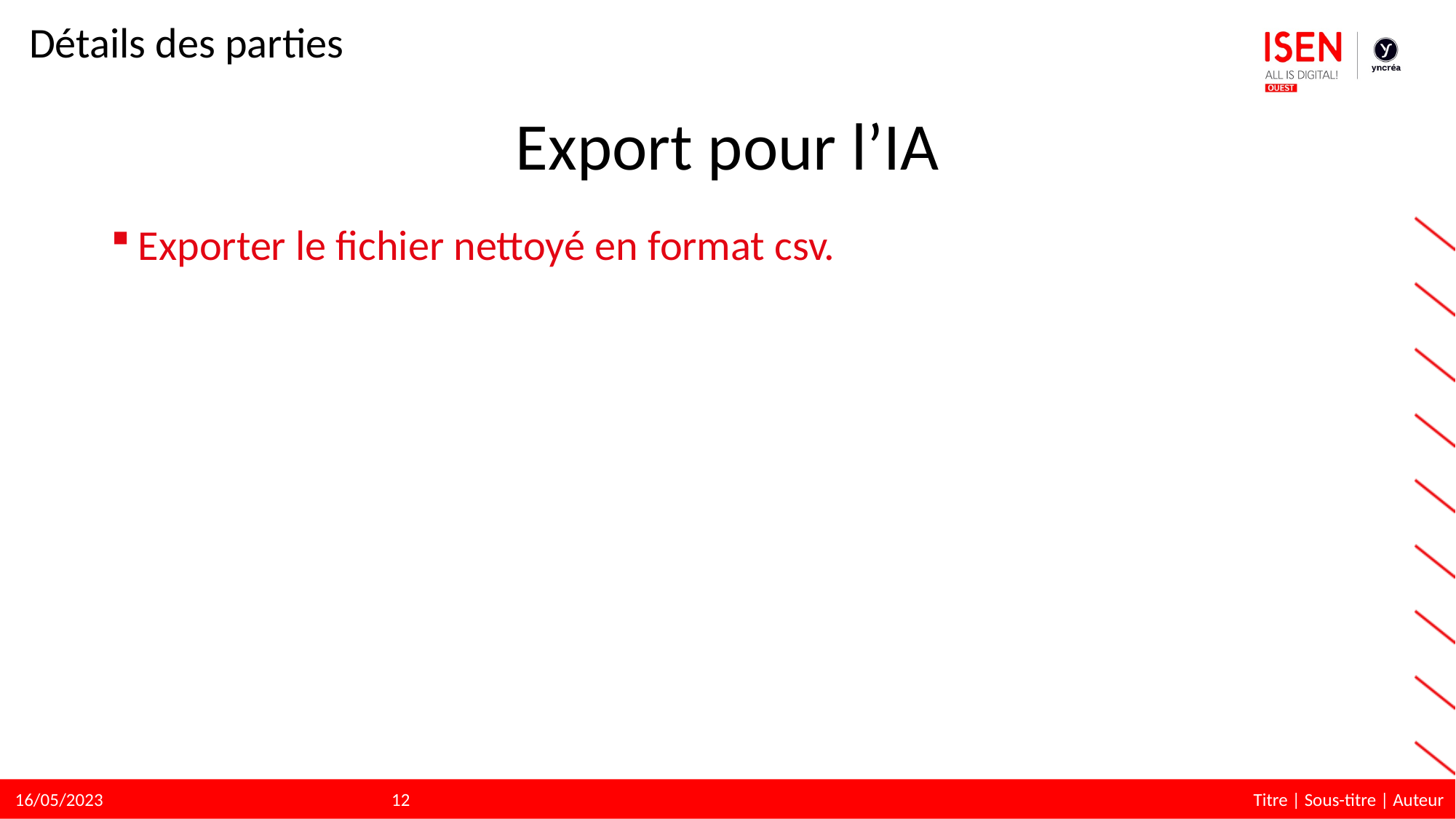

Détails des parties
# Export pour l’IA
Exporter le fichier nettoyé en format csv.
12
Titre | Sous-titre | Auteur
16/05/2023